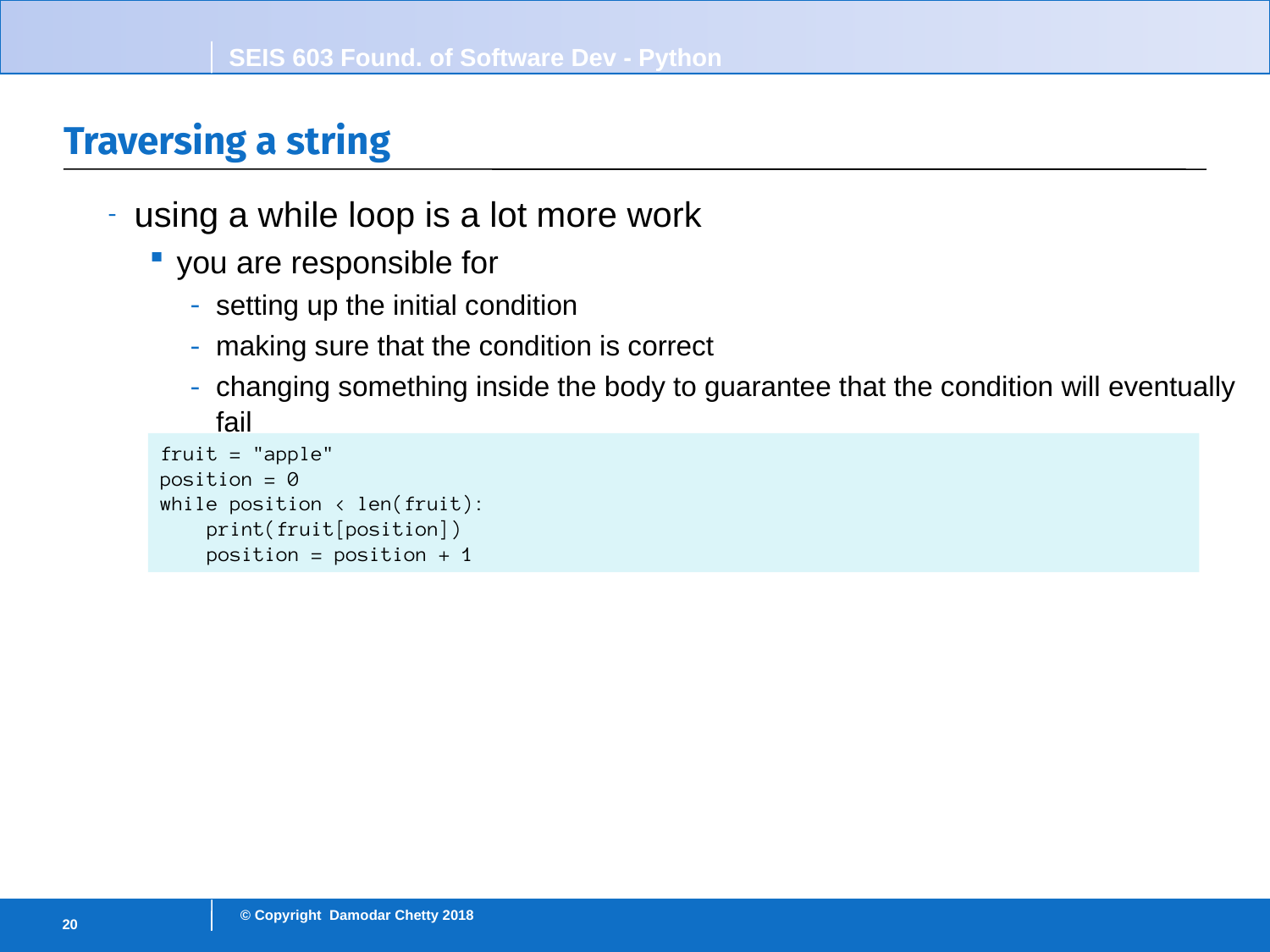

# Traversing a string
using a while loop is a lot more work
you are responsible for
setting up the initial condition
making sure that the condition is correct
changing something inside the body to guarantee that the condition will eventually fail

fruit = "apple"
position = 0
while position < len(fruit):
    print(fruit[position])
    position = position + 1
20